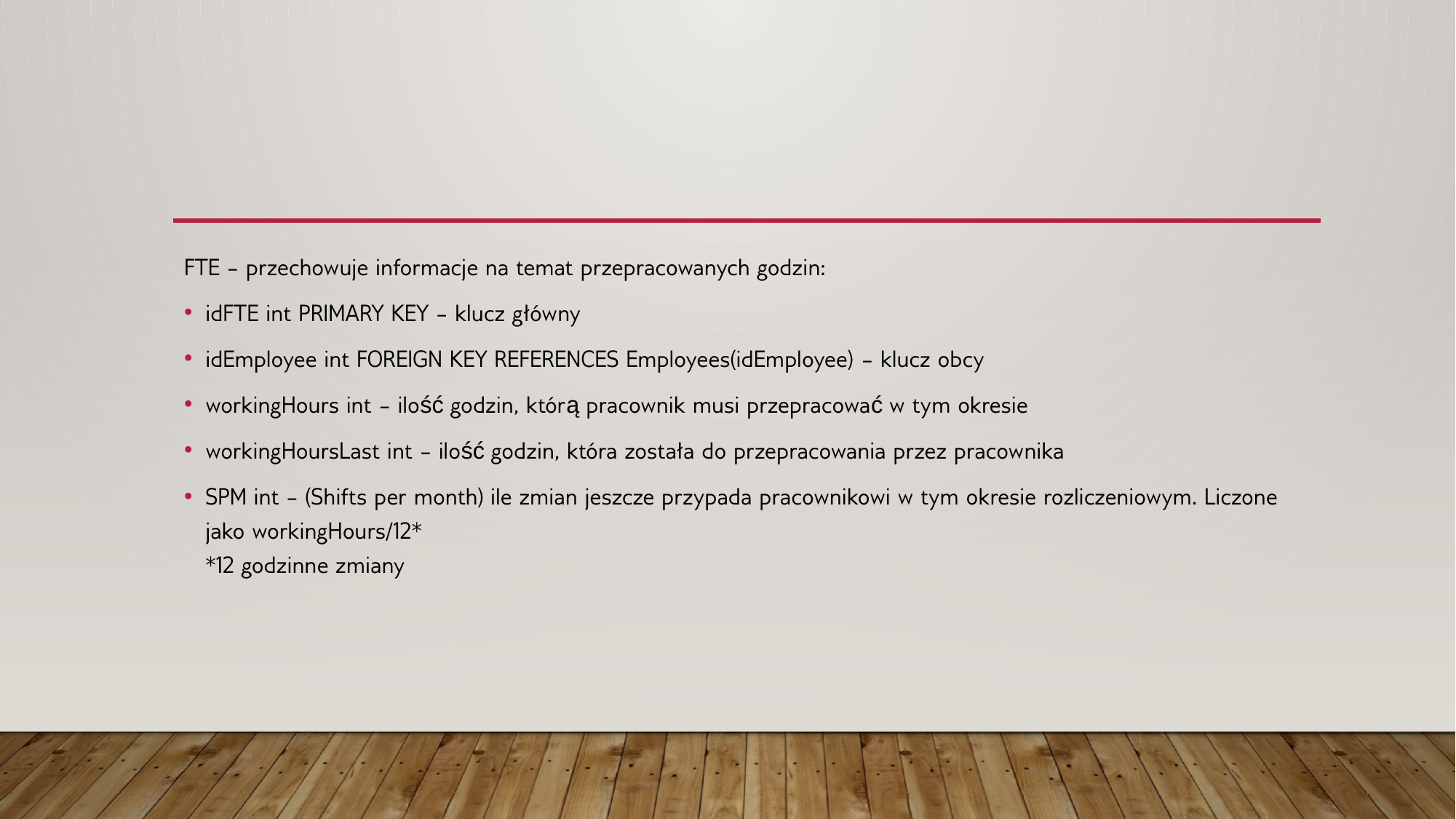

#
FTE – przechowuje informacje na temat przepracowanych godzin:
idFTE int PRIMARY KEY – klucz główny
idEmployee int FOREIGN KEY REFERENCES Employees(idEmployee) – klucz obcy
workingHours int – ilość godzin, którą pracownik musi przepracować w tym okresie
workingHoursLast int – ilość godzin, która została do przepracowania przez pracownika
SPM int – (Shifts per month) ile zmian jeszcze przypada pracownikowi w tym okresie rozliczeniowym. Liczone jako workingHours/12*
*12 godzinne zmiany